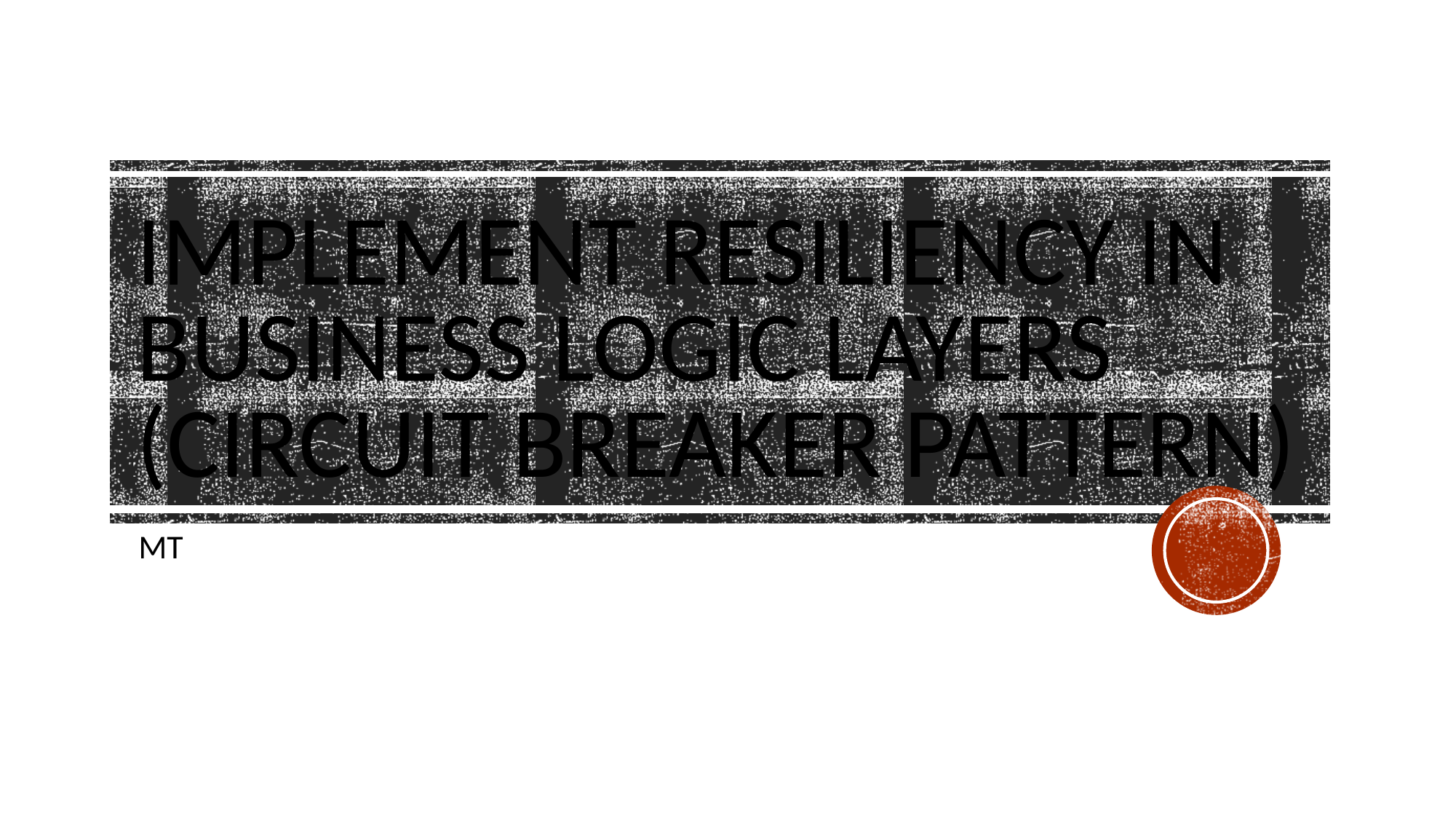

# Implement resiliency in business logic layers (circuit breaker pattern)
MT